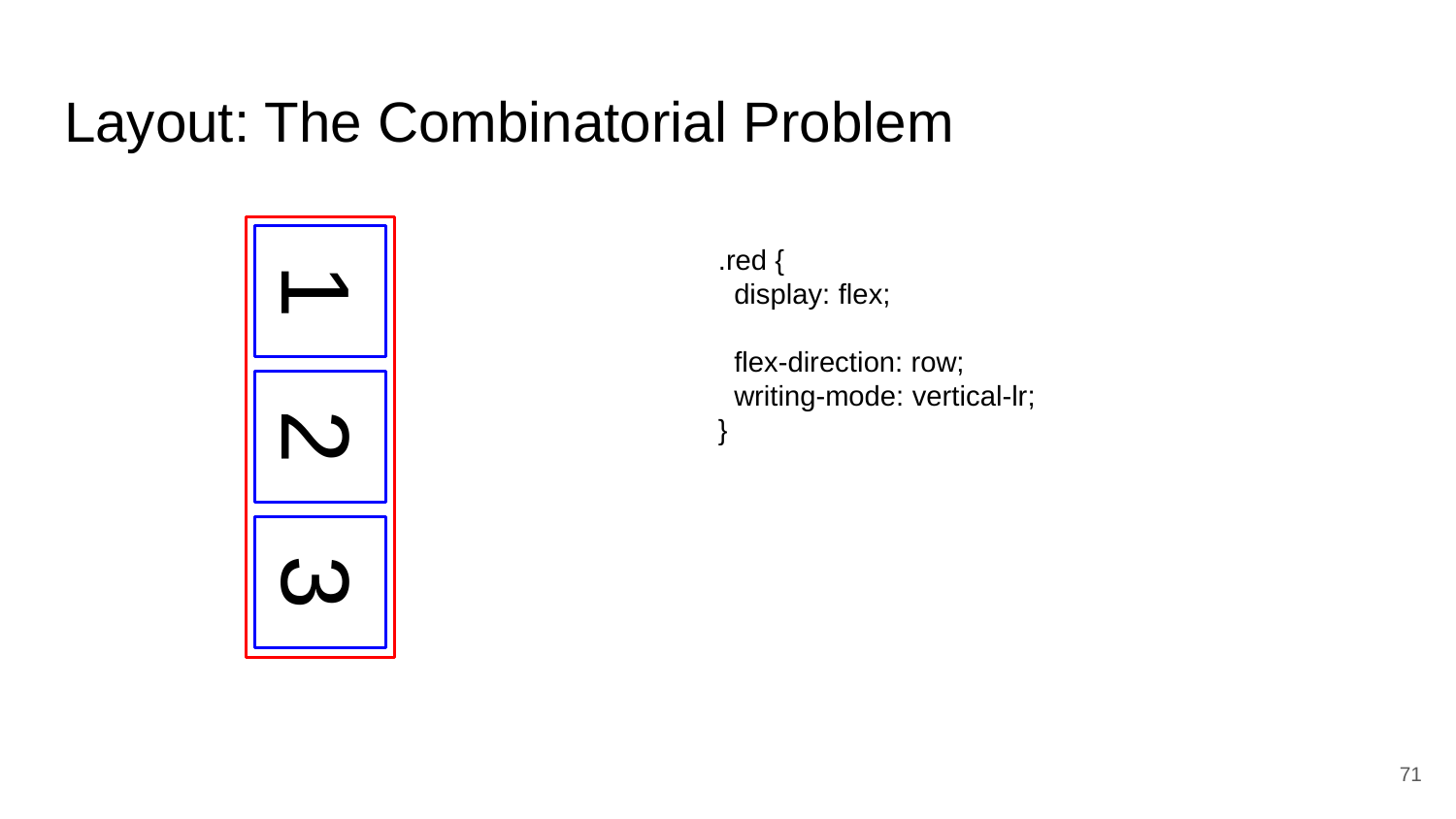

# Layout: The Combinatorial Problem
1
.red {
  display: flex;

  flex-direction: row;
  writing-mode: vertical-lr;
}

2
3
71